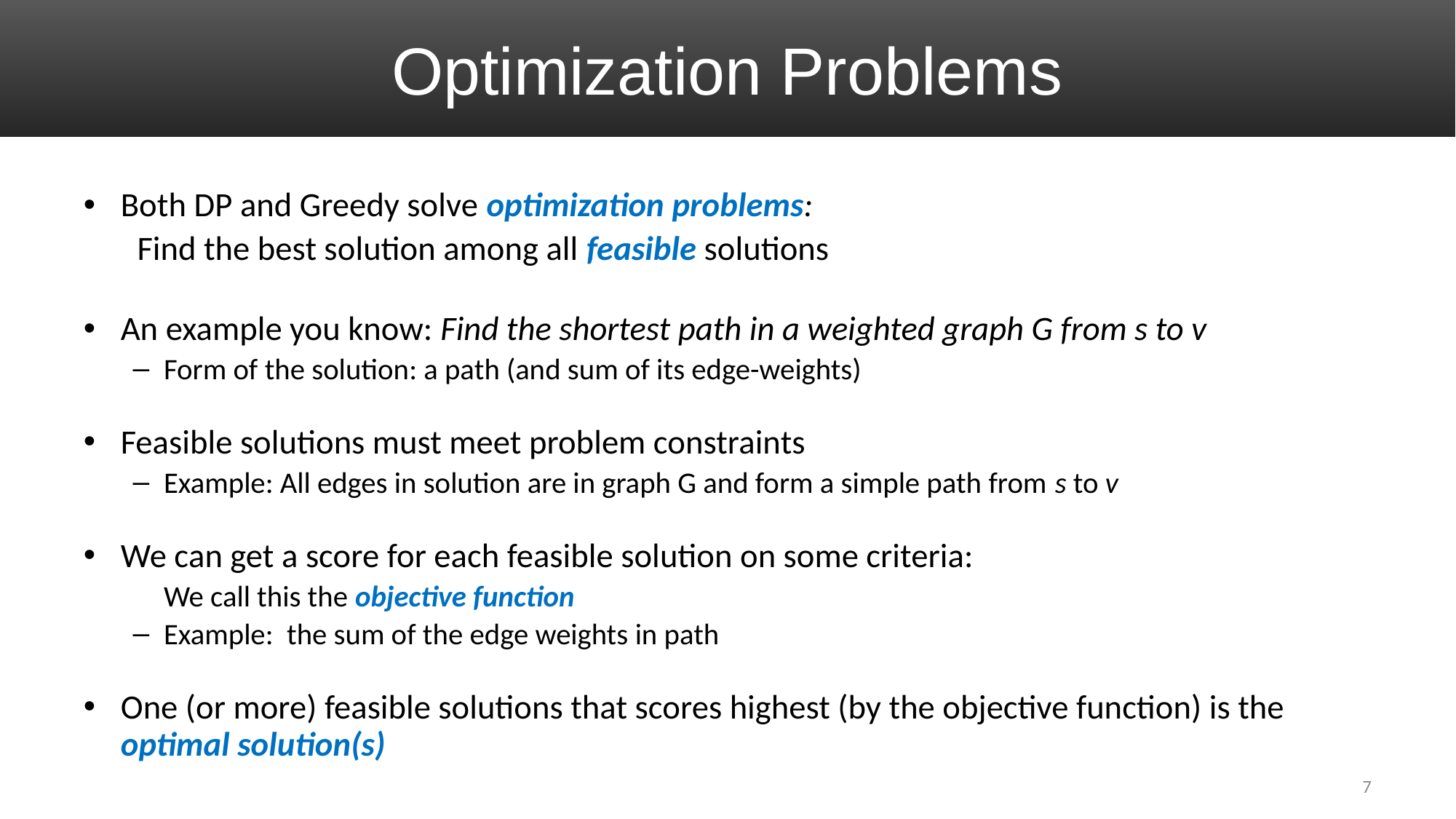

# Optimization Problems
Both DP and Greedy solve optimization problems:
       Find the best solution among all feasible solutions
An example you know: Find the shortest path in a weighted graph G from s to v
Form of the solution: a path (and sum of its edge-weights)
Feasible solutions must meet problem constraints
Example: All edges in solution are in graph G and form a simple path from s to v
We can get a score for each feasible solution on some criteria:
		We call this the objective function
Example:  the sum of the edge weights in path
One (or more) feasible solutions that scores highest (by the objective function) is the optimal solution(s)
7